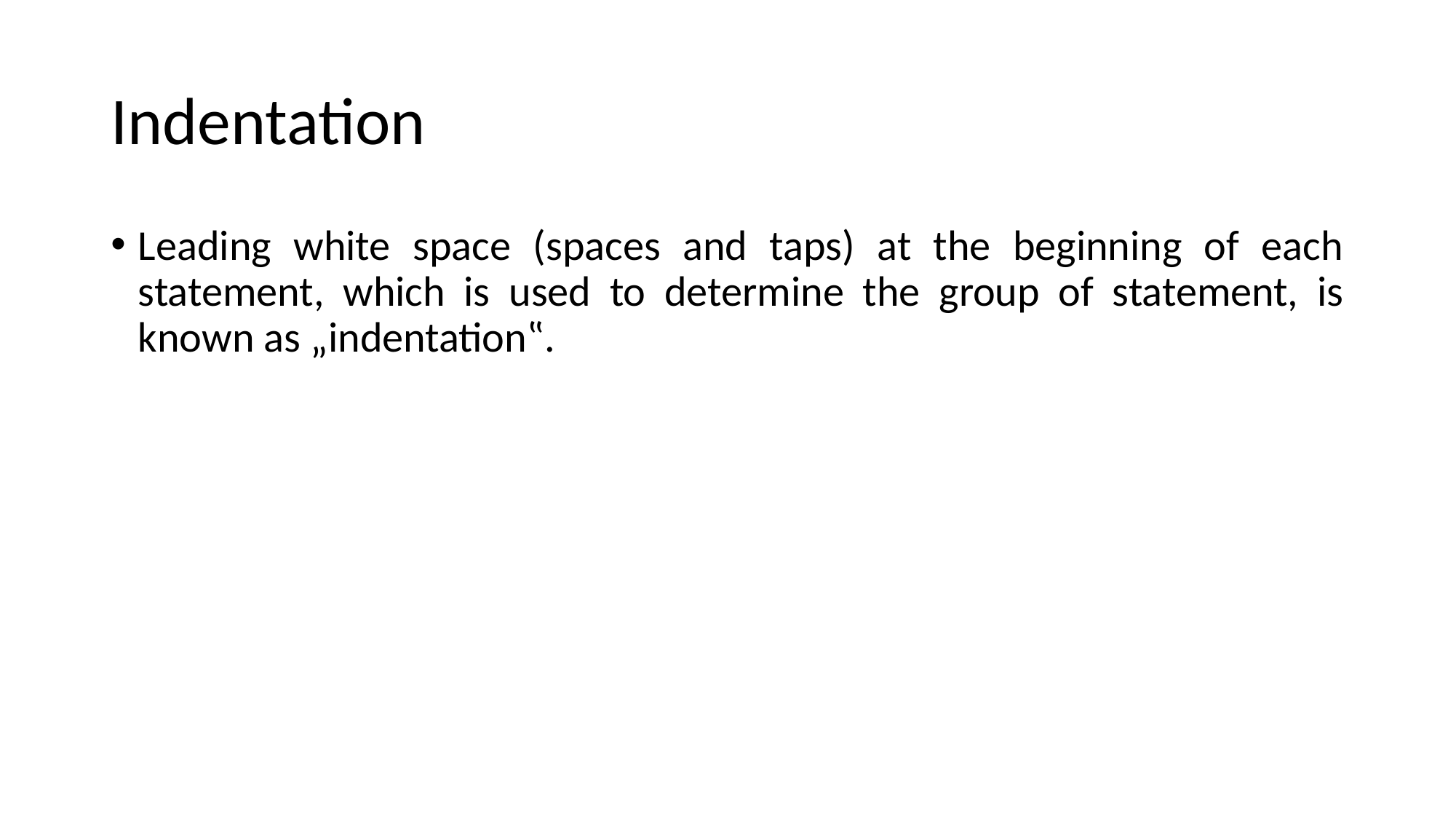

# Indentation
Leading white space (spaces and taps) at the beginning of each statement, which is used to determine the group of statement, is known as „indentation‟.